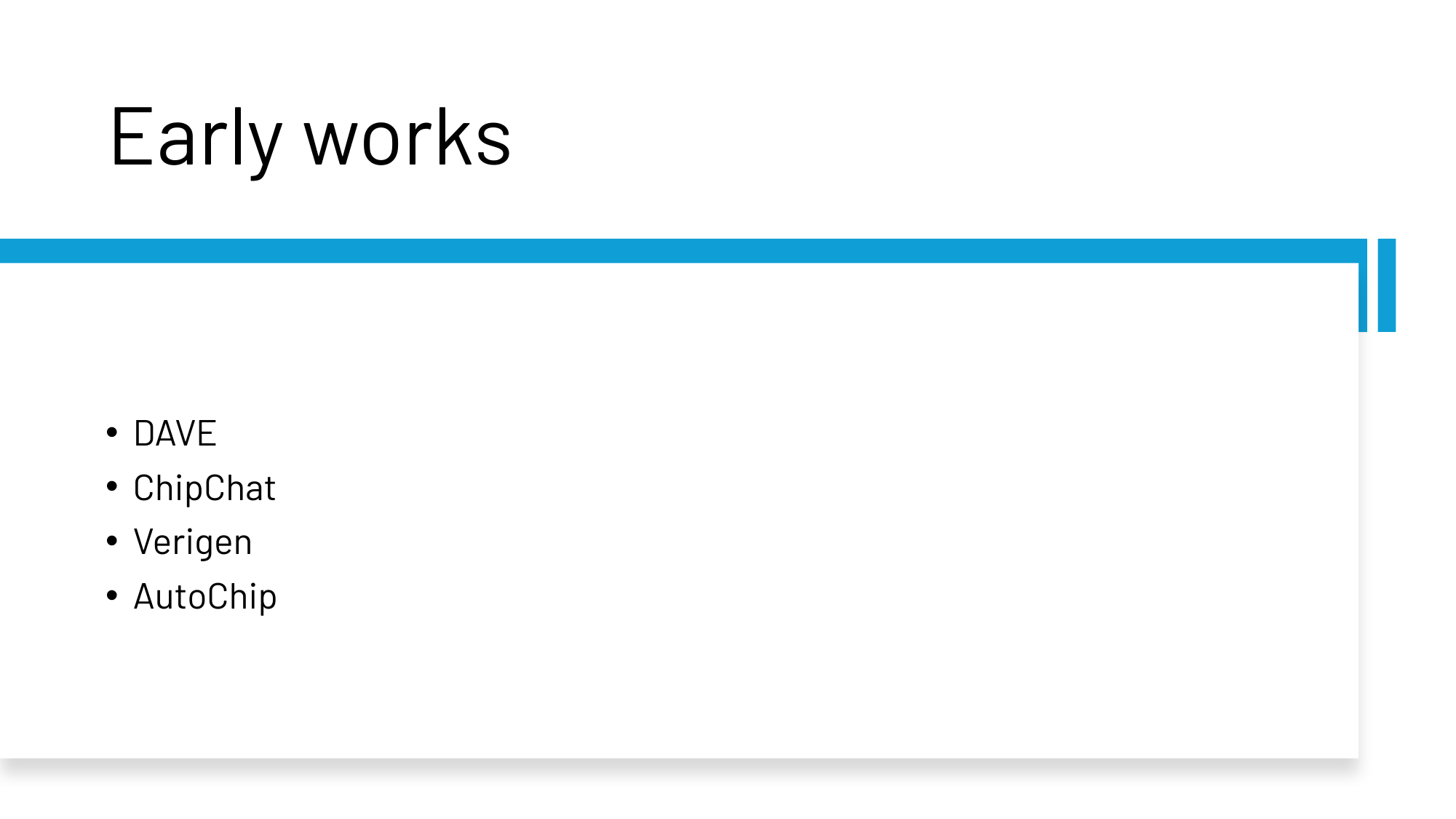

# Early works

DAVE
ChipChat
Verigen
AutoChip